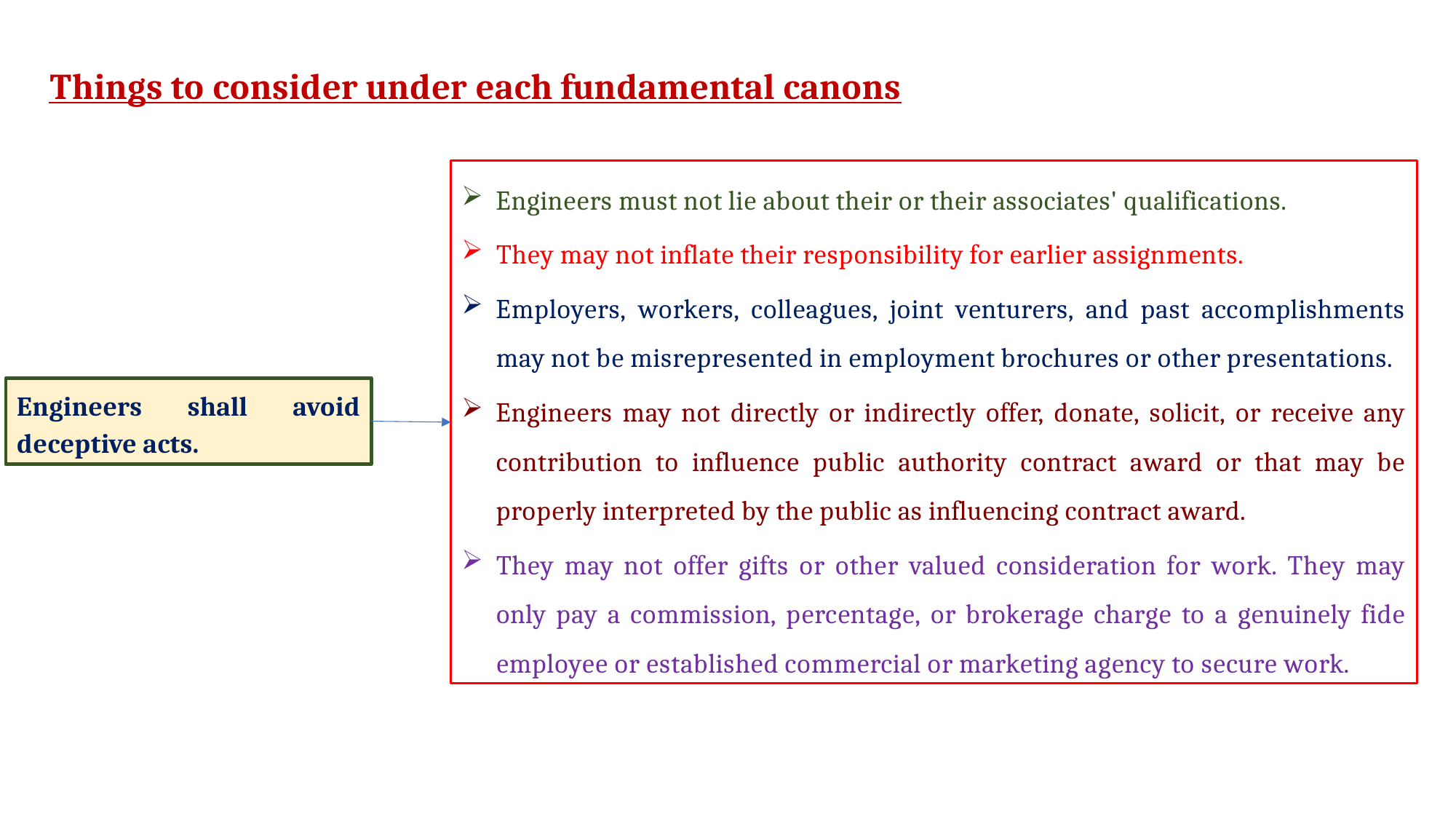

Things to consider under each fundamental canons
Engineers must not lie about their or their associates' qualifications.
They may not inflate their responsibility for earlier assignments.
Employers, workers, colleagues, joint venturers, and past accomplishments may not be misrepresented in employment brochures or other presentations.
Engineers may not directly or indirectly offer, donate, solicit, or receive any contribution to influence public authority contract award or that may be properly interpreted by the public as influencing contract award.
They may not offer gifts or other valued consideration for work. They may only pay a commission, percentage, or brokerage charge to a genuinely fide employee or established commercial or marketing agency to secure work.
Engineers shall avoid deceptive acts.